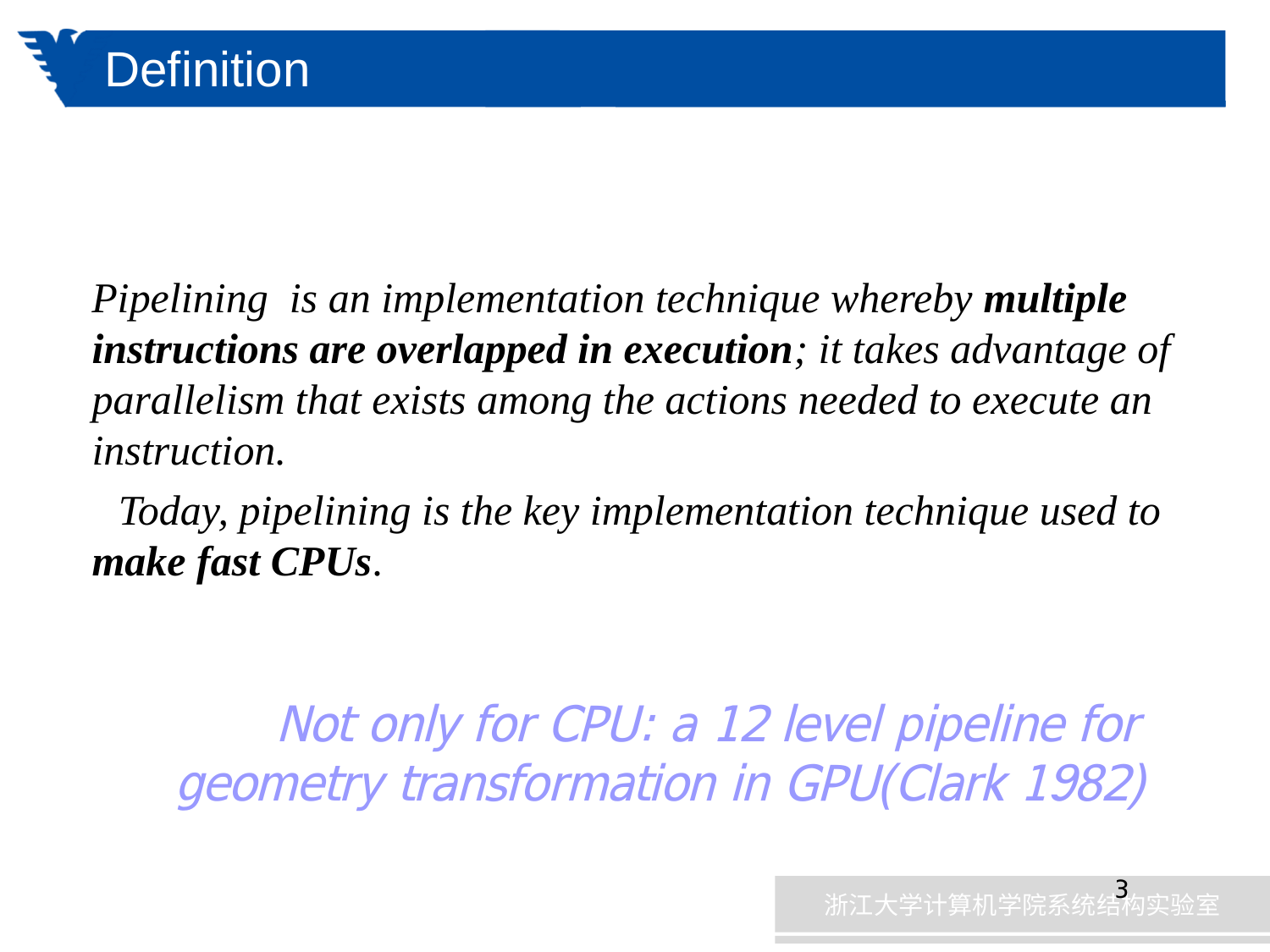

# Definition
    Pipelining  is an implementation technique whereby multiple instructions are overlapped in execution; it takes advantage of parallelism that exists among the actions needed to execute an instruction.
       Today, pipelining is the key implementation technique used to make fast CPUs.

      Not only for CPU: a 12 level pipeline for geometry transformation in GPU(Clark 1982)
3